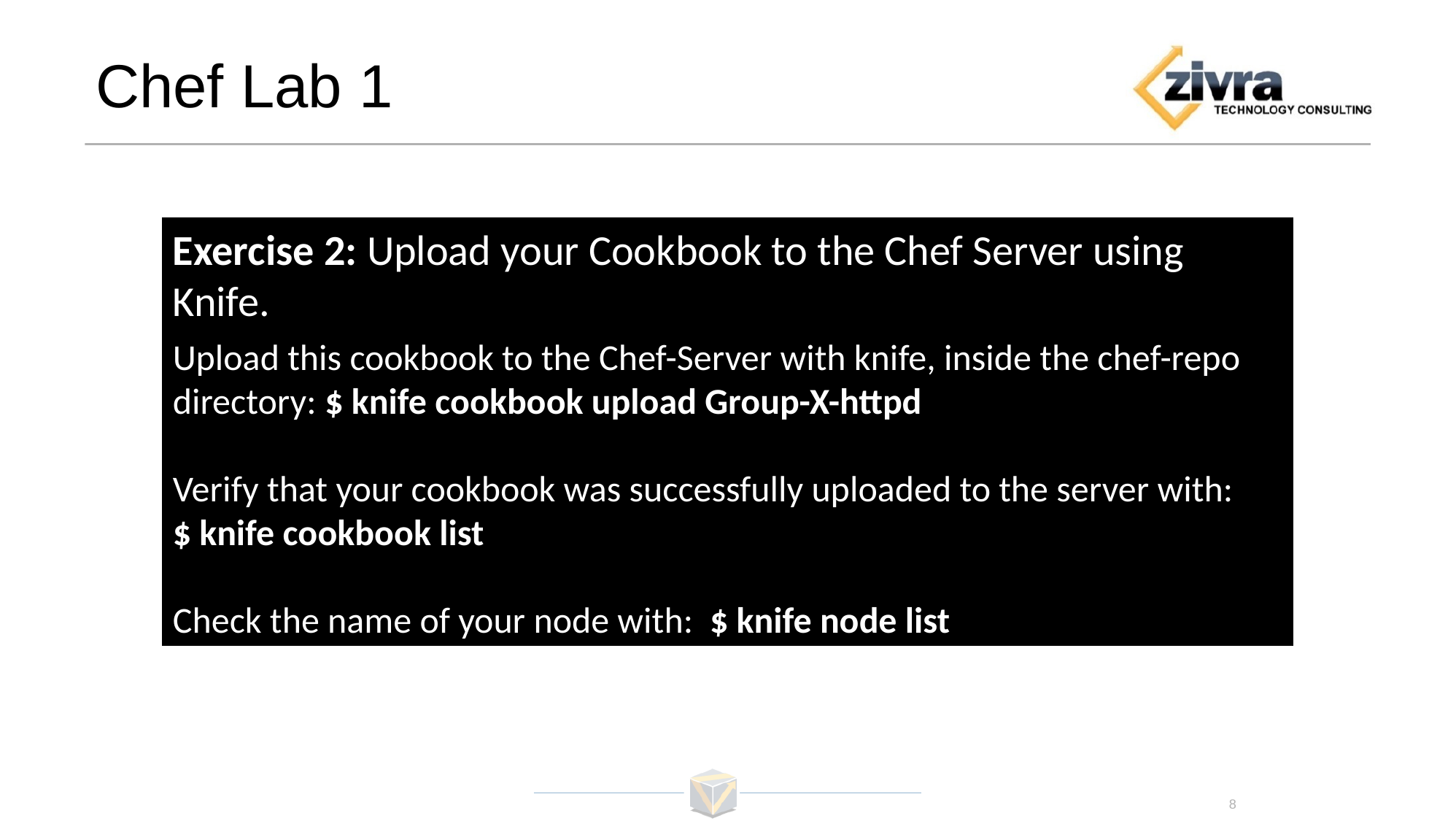

# Chef Lab 1
Exercise 2: Upload your Cookbook to the Chef Server using Knife.
Upload this cookbook to the Chef-Server with knife, inside the chef-repo directory: $ knife cookbook upload Group-X-httpd

Verify that your cookbook was successfully uploaded to the server with:
$ knife cookbook list

Check the name of your node with:  $ knife node list
8